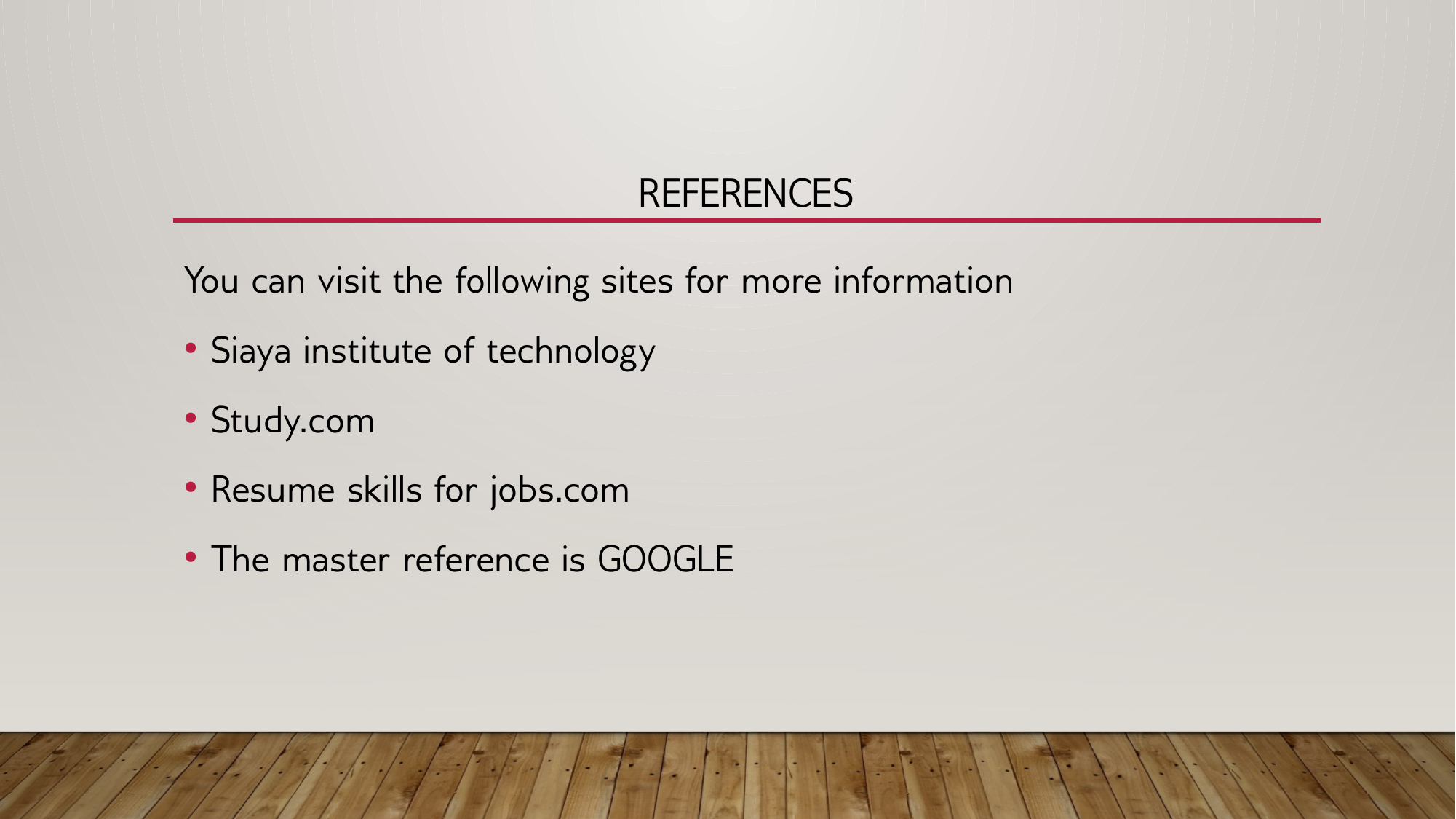

# references
You can visit the following sites for more information
Siaya institute of technology
Study.com
Resume skills for jobs.com
The master reference is GOOGLE